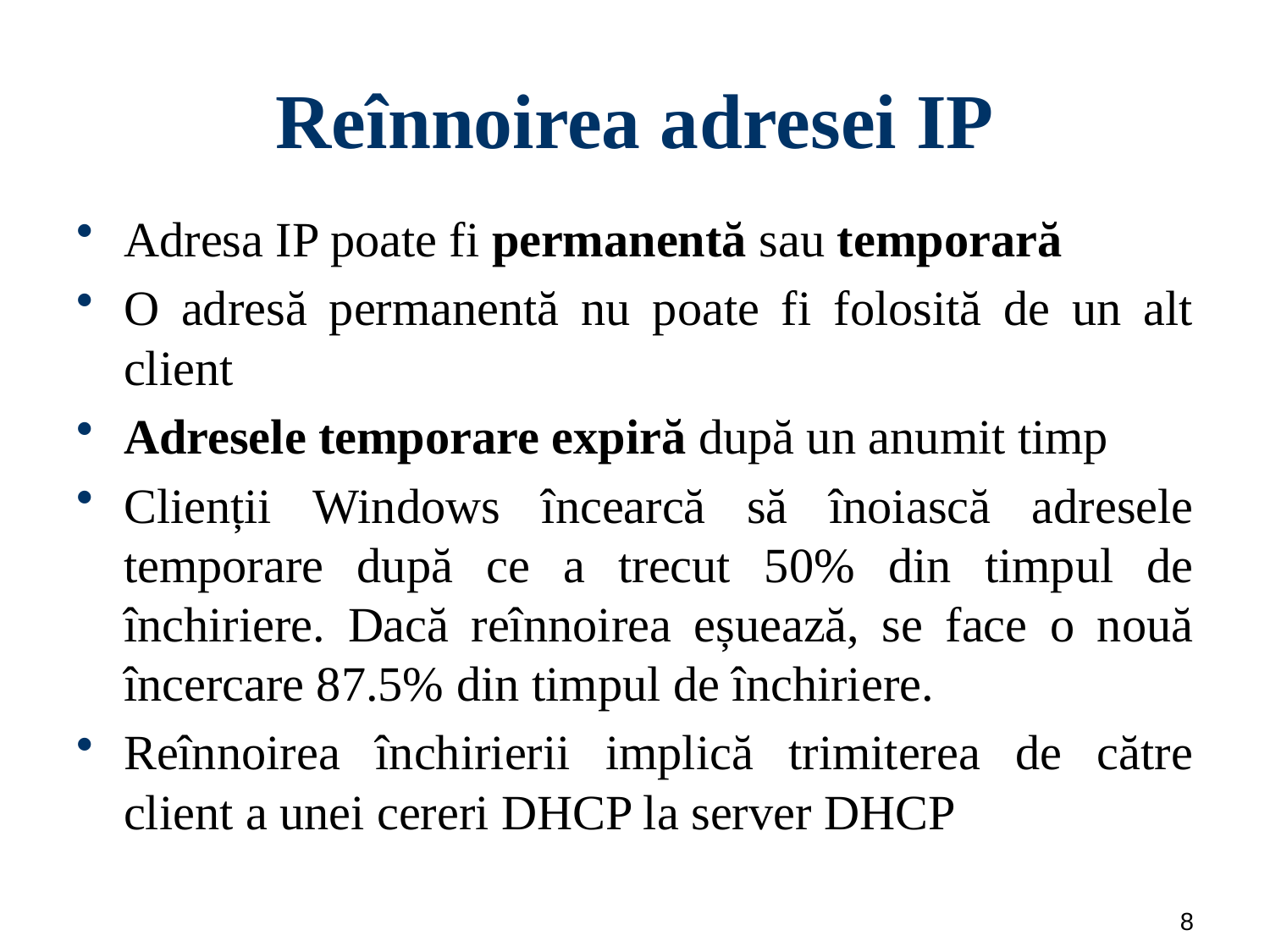

Reînnoirea adresei IP
Adresa IP poate fi permanentă sau temporară
O adresă permanentă nu poate fi folosită de un alt client
Adresele temporare expiră după un anumit timp
Clienții Windows încearcă să înoiască adresele temporare după ce a trecut 50% din timpul de închiriere. Dacă reînnoirea eșuează, se face o nouă încercare 87.5% din timpul de închiriere.
Reînnoirea închirierii implică trimiterea de către client a unei cereri DHCP la server DHCP

8